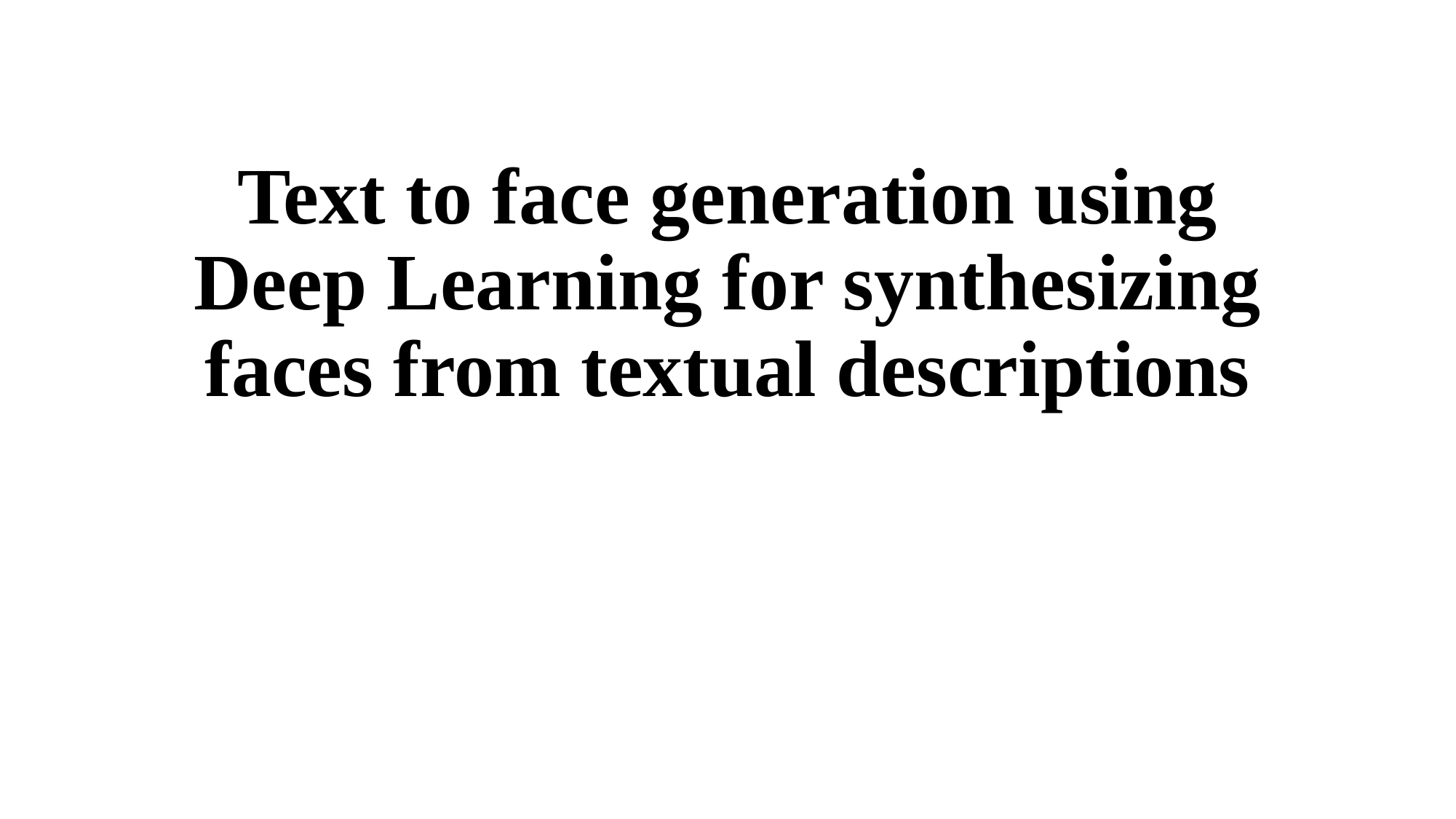

# Text to face generation using Deep Learning for synthesizing faces from textual descriptions